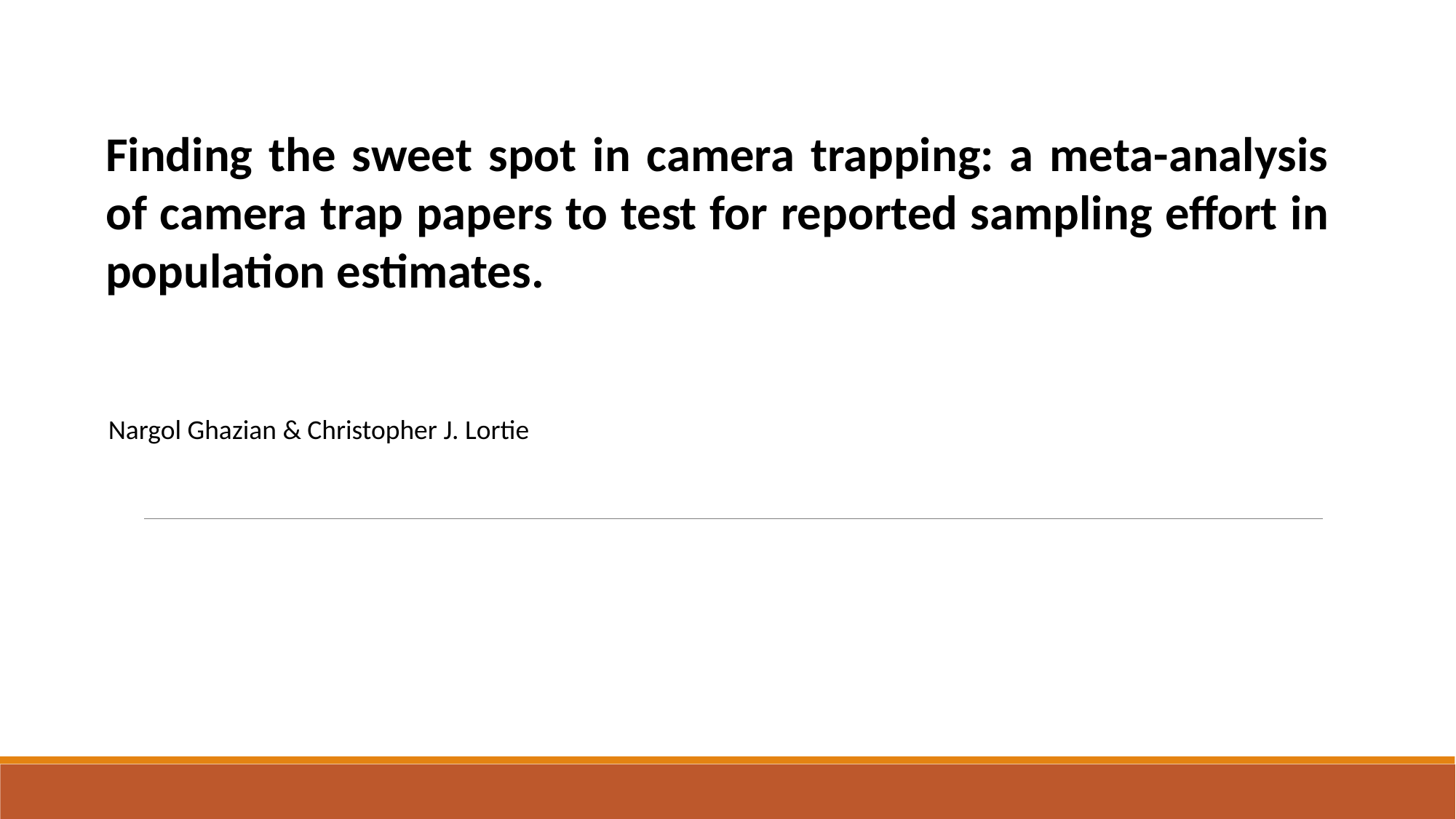

Finding the sweet spot in camera trapping: a meta-analysis of camera trap papers to test for reported sampling effort in population estimates.
Nargol Ghazian & Christopher J. Lortie